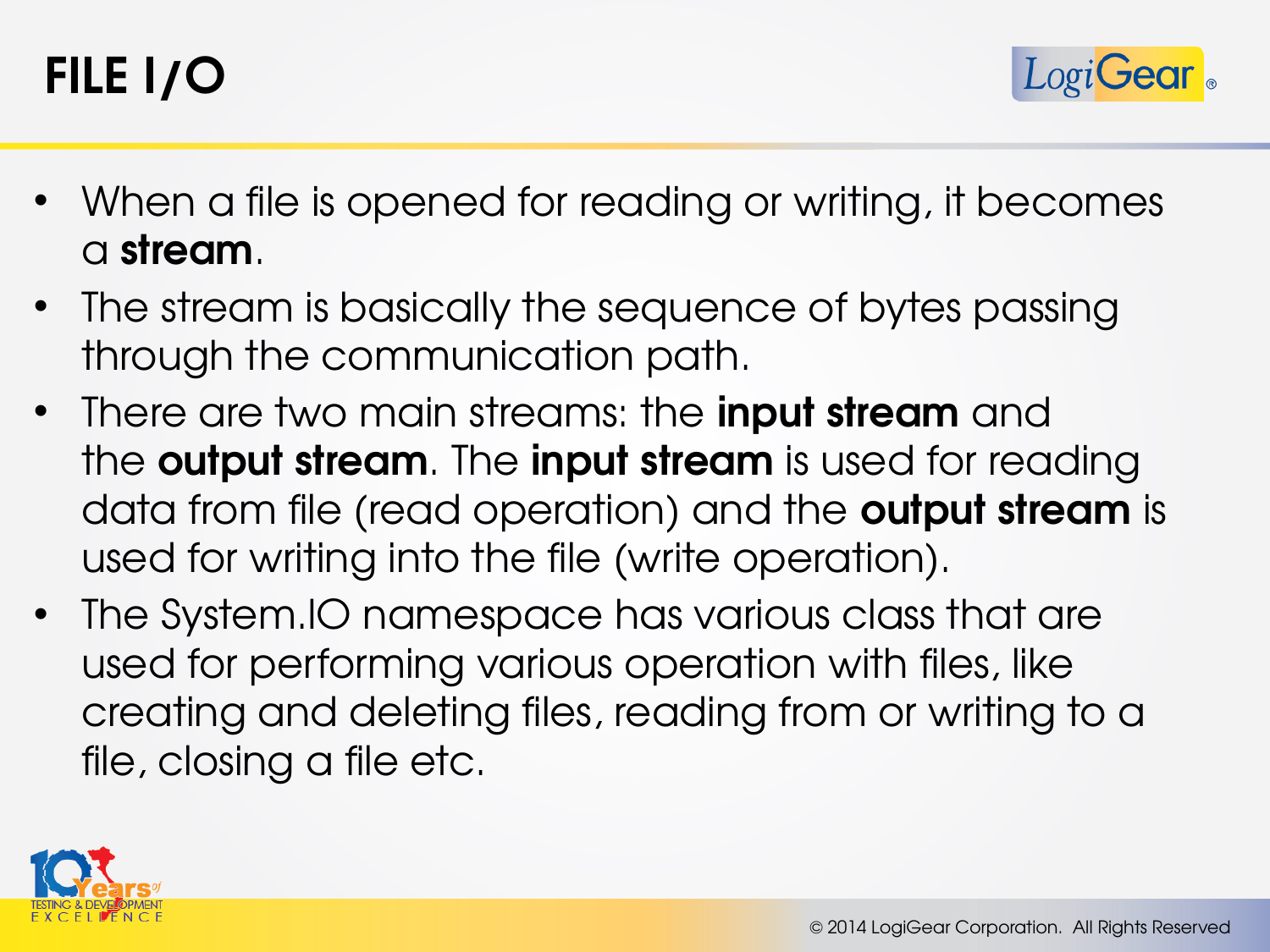

# File I/O
When a file is opened for reading or writing, it becomes a stream.
The stream is basically the sequence of bytes passing through the communication path.
There are two main streams: the input stream and the output stream. The input stream is used for reading data from file (read operation) and the output stream is used for writing into the file (write operation).
The System.IO namespace has various class that are used for performing various operation with files, like creating and deleting files, reading from or writing to a file, closing a file etc.